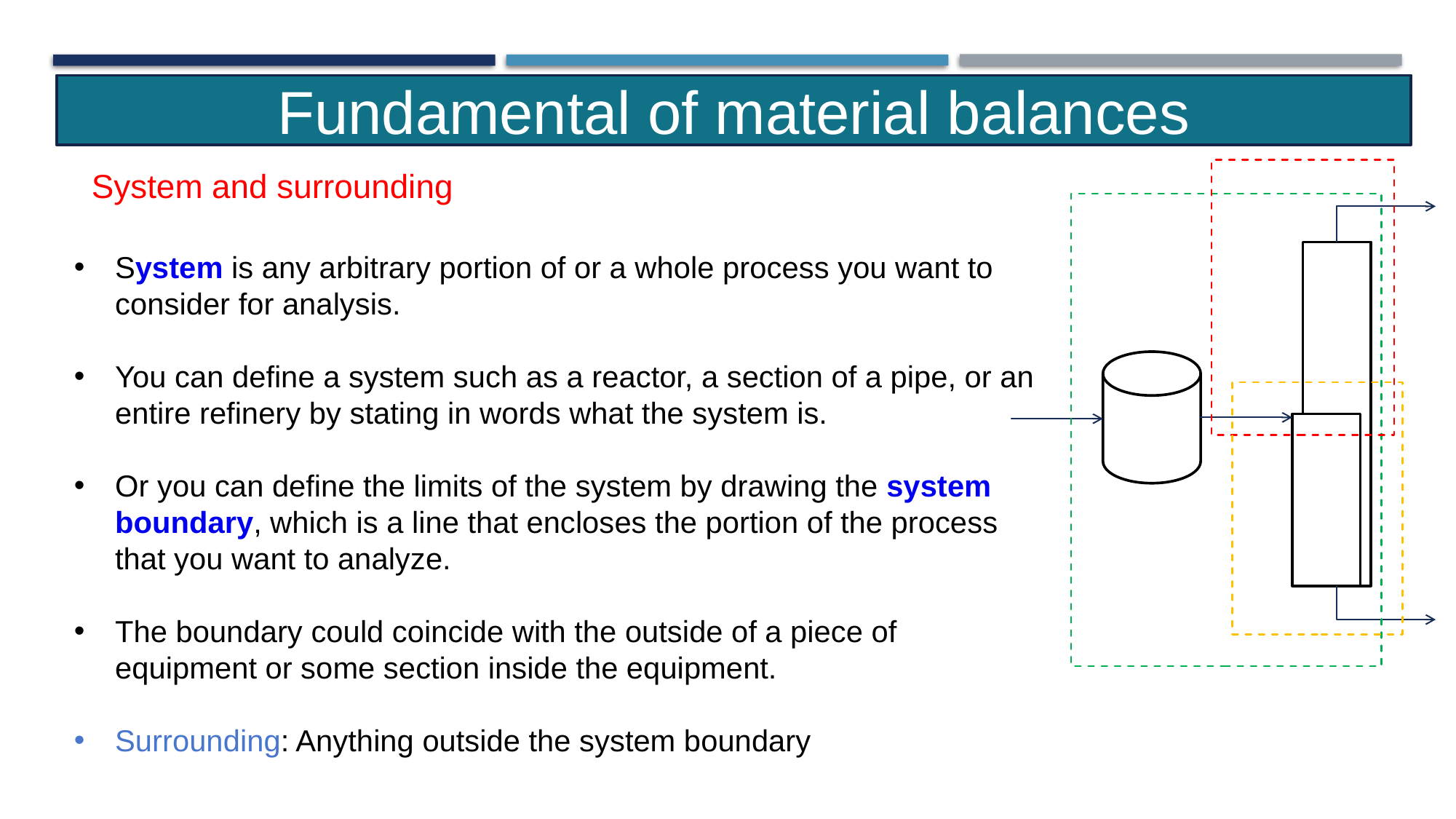

Fundamental of material balances
System and surrounding

System is any arbitrary portion of or a whole process you want to consider for analysis.

You can define a system such as a reactor, a section of a pipe, or an entire refinery by stating in words what the system is.

Or you can define the limits of the system by drawing the system boundary, which is a line that encloses the portion of the process that you want to analyze.

The boundary could coincide with the outside of a piece of equipment or some section inside the equipment.

Surrounding: Anything outside the system boundary